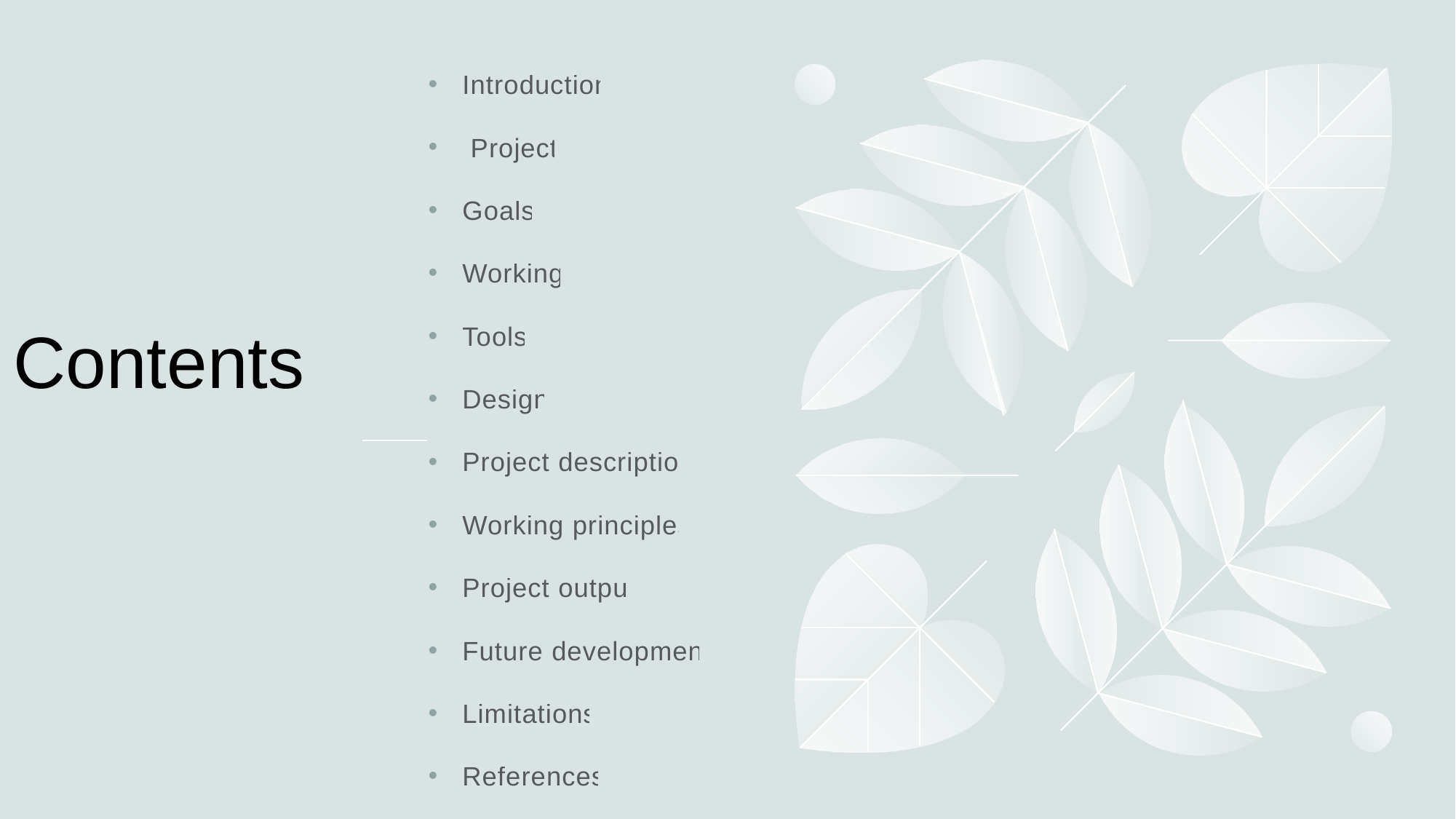

Introduction
 Project
Goals
Working
Tools
Design
Project description
Working principles
Project output
Future development
Limitations
References
# Contents